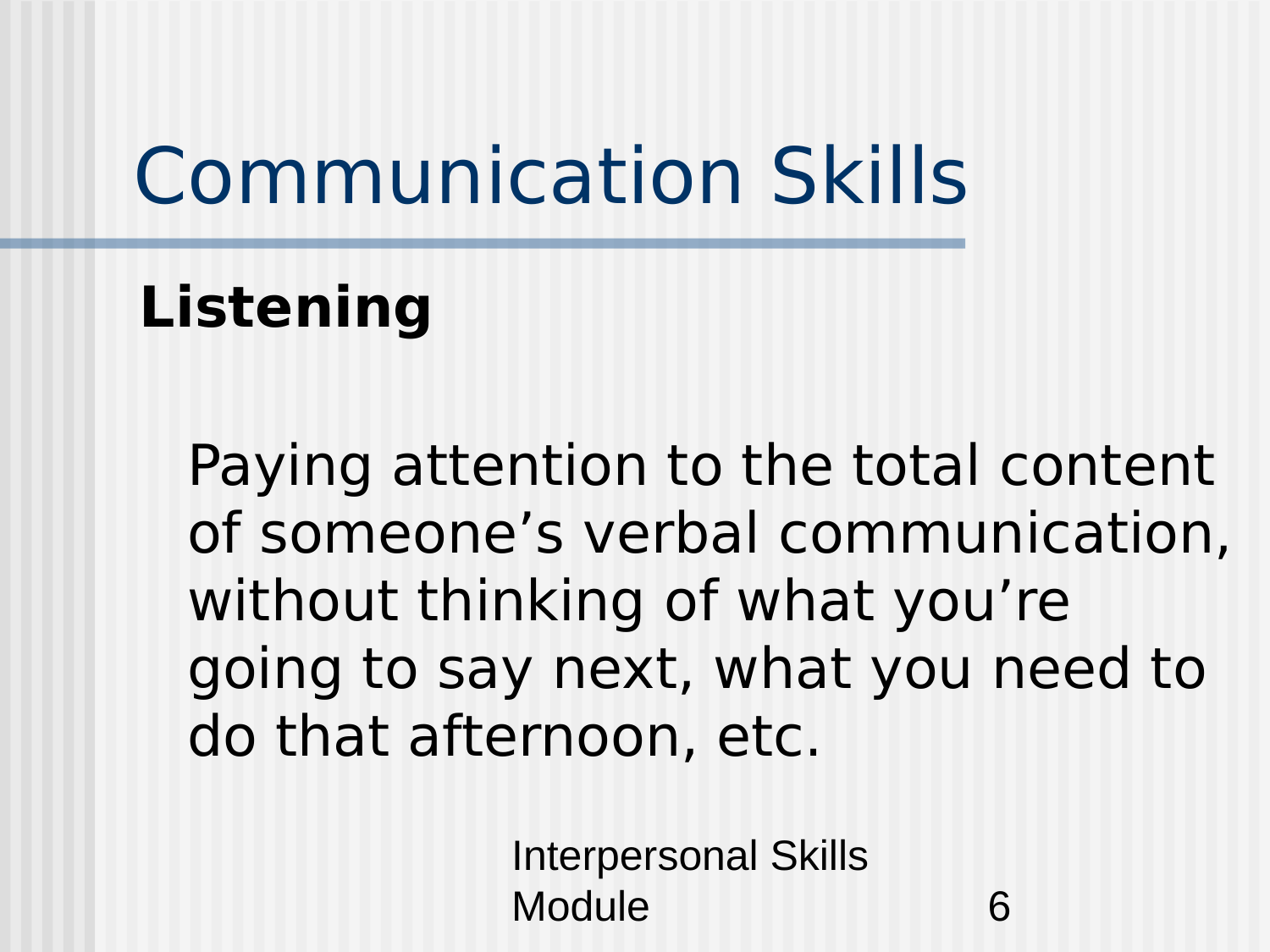

# Communication Skills
Listening

	Paying attention to the total content of someone’s verbal communication, without thinking of what you’re going to say next, what you need to do that afternoon, etc.
Interpersonal Skills Module
6